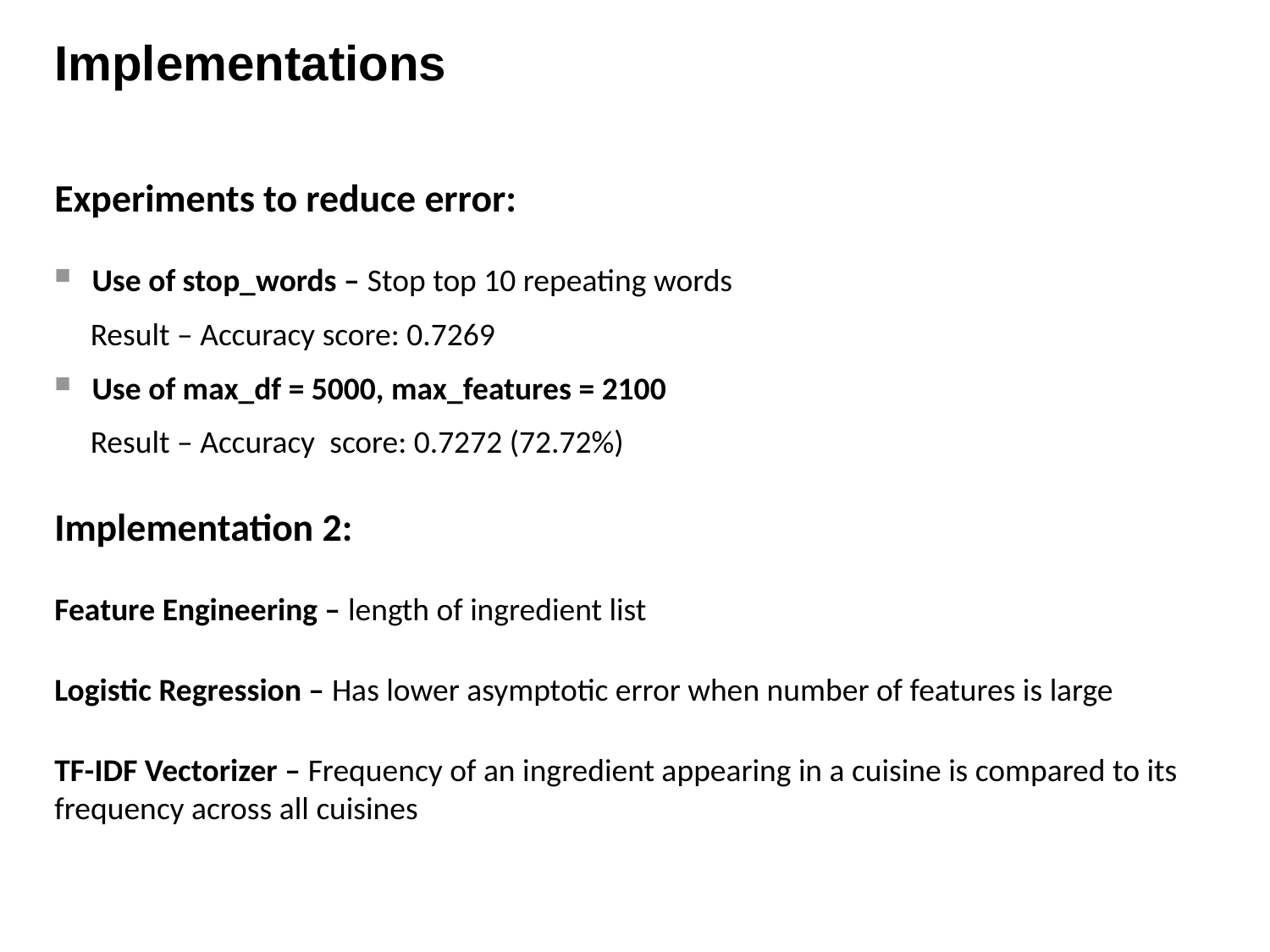

# Implementations
Experiments to reduce error:

Use of stop_words – Stop top 10 repeating words
     Result – Accuracy score: 0.7269
Use of max_df = 5000, max_features = 2100
     Result – Accuracy  score: 0.7272 (72.72%)

Implementation 2:

Feature Engineering – length of ingredient list

Logistic Regression – Has lower asymptotic error when number of features is large

TF-IDF Vectorizer – Frequency of an ingredient appearing in a cuisine is compared to its frequency across all cuisines

3
September 2010
Presentation title